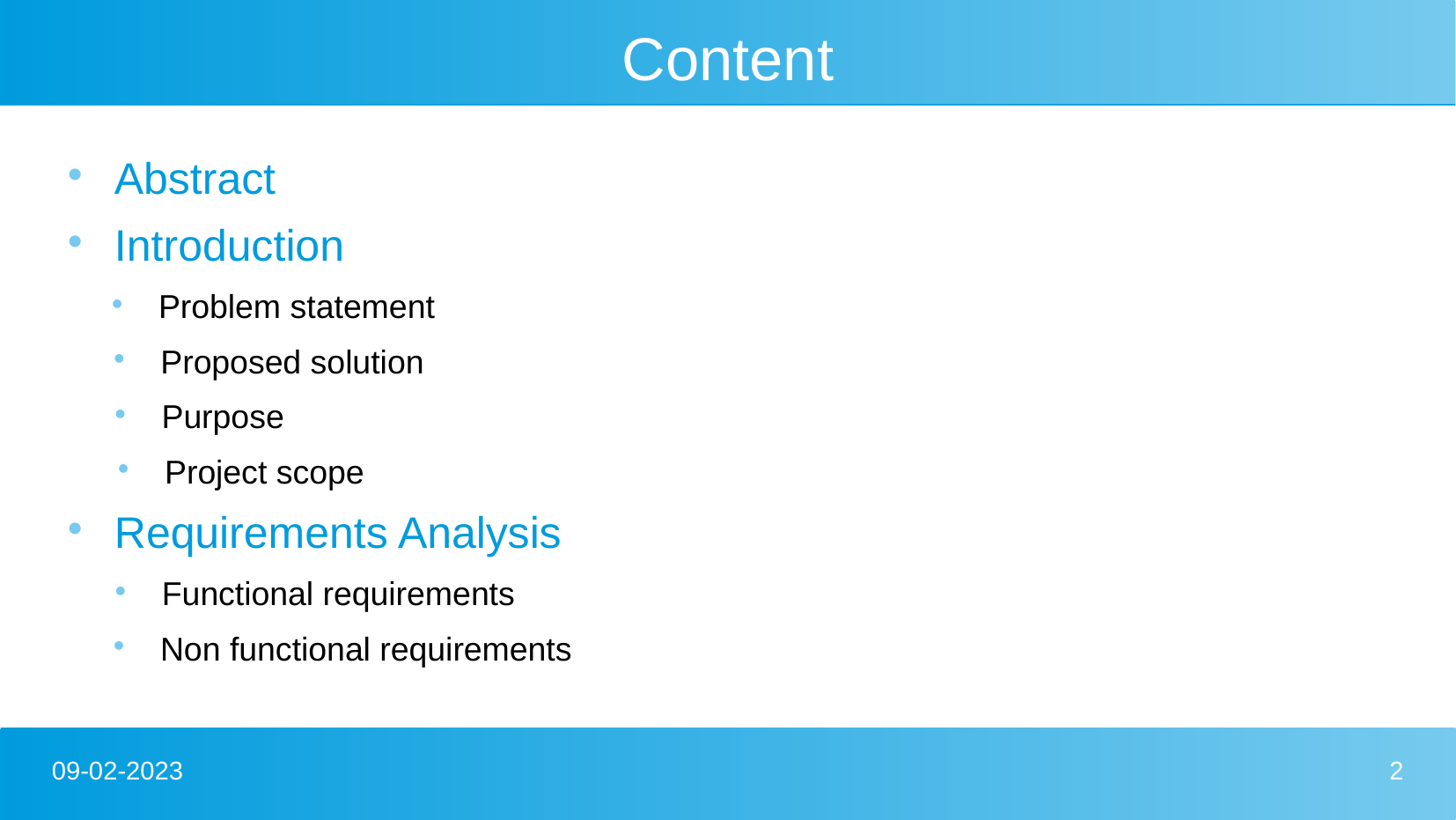

# Content
Abstract
Introduction
Problem statement
Proposed solution
Purpose
Project scope
Requirements Analysis
Functional requirements
Non functional requirements
09-02-2023
2